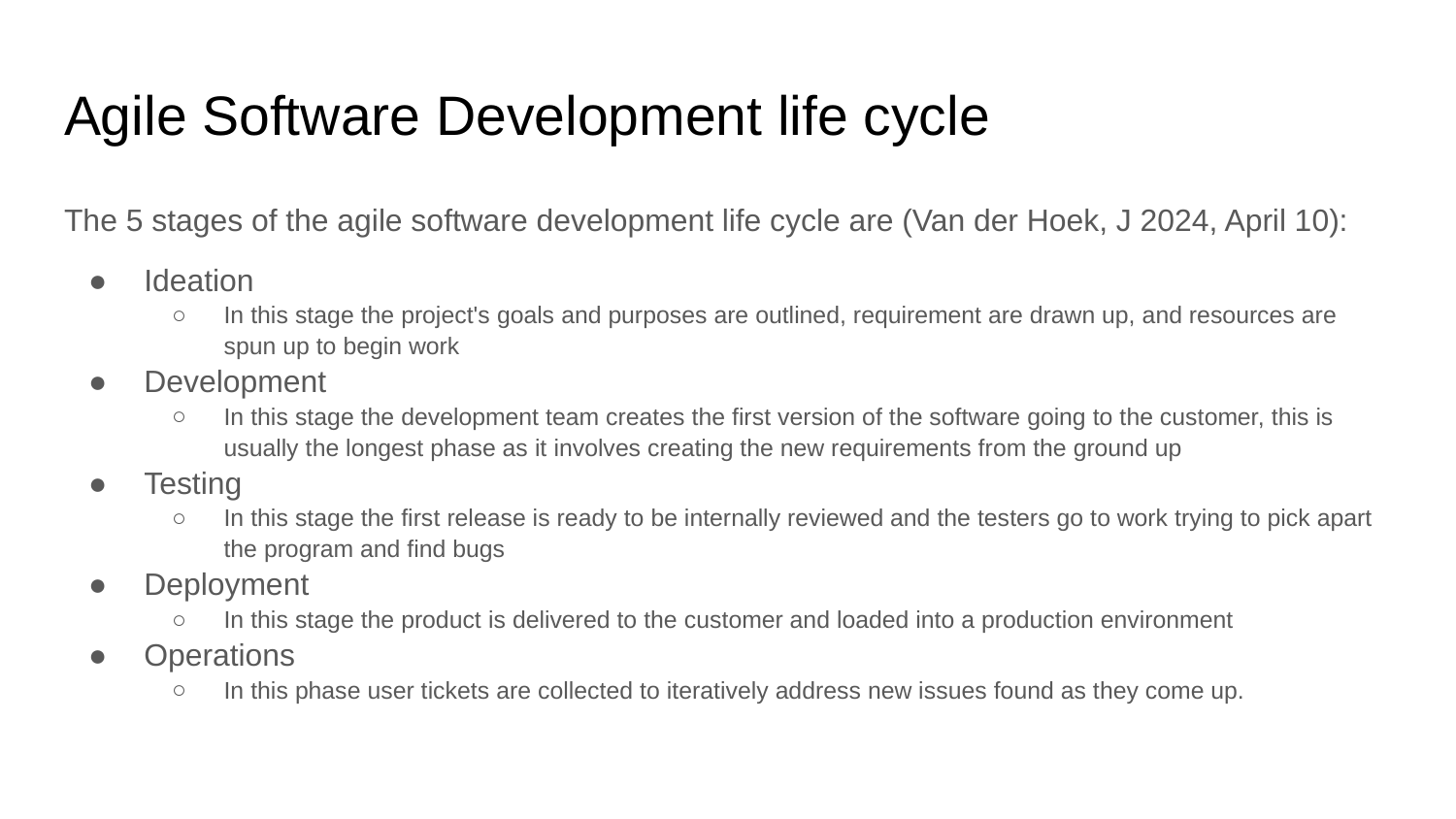

# Agile Software Development life cycle
The 5 stages of the agile software development life cycle are (Van der Hoek, J 2024, April 10):
Ideation
In this stage the project's goals and purposes are outlined, requirement are drawn up, and resources are spun up to begin work
Development
In this stage the development team creates the first version of the software going to the customer, this is usually the longest phase as it involves creating the new requirements from the ground up
Testing
In this stage the first release is ready to be internally reviewed and the testers go to work trying to pick apart the program and find bugs
Deployment
In this stage the product is delivered to the customer and loaded into a production environment
Operations
In this phase user tickets are collected to iteratively address new issues found as they come up.